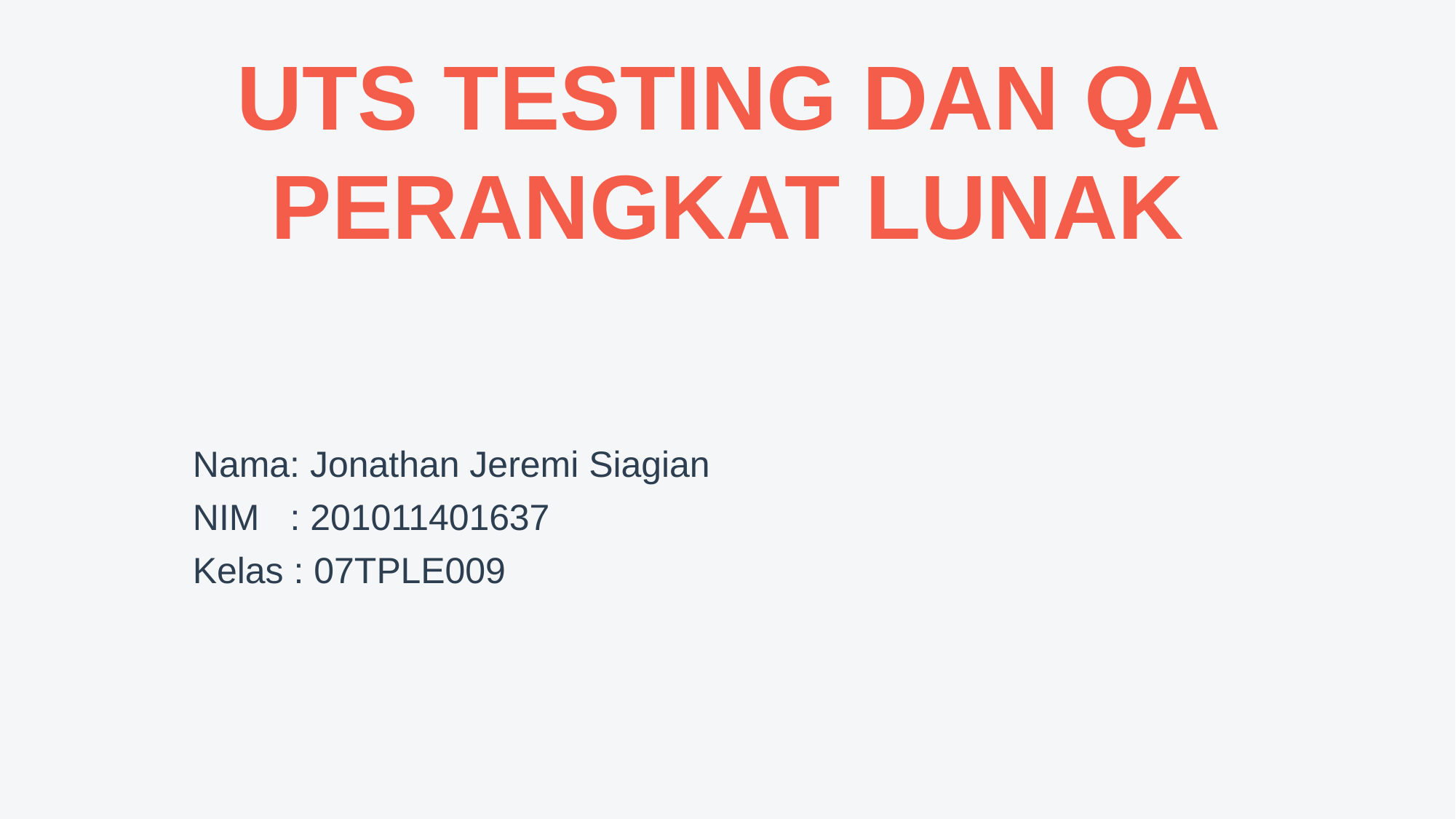

# UTS TESTING DAN QA PERANGKAT LUNAK
Nama: Jonathan Jeremi Siagian
NIM   : 201011401637
Kelas : 07TPLE009